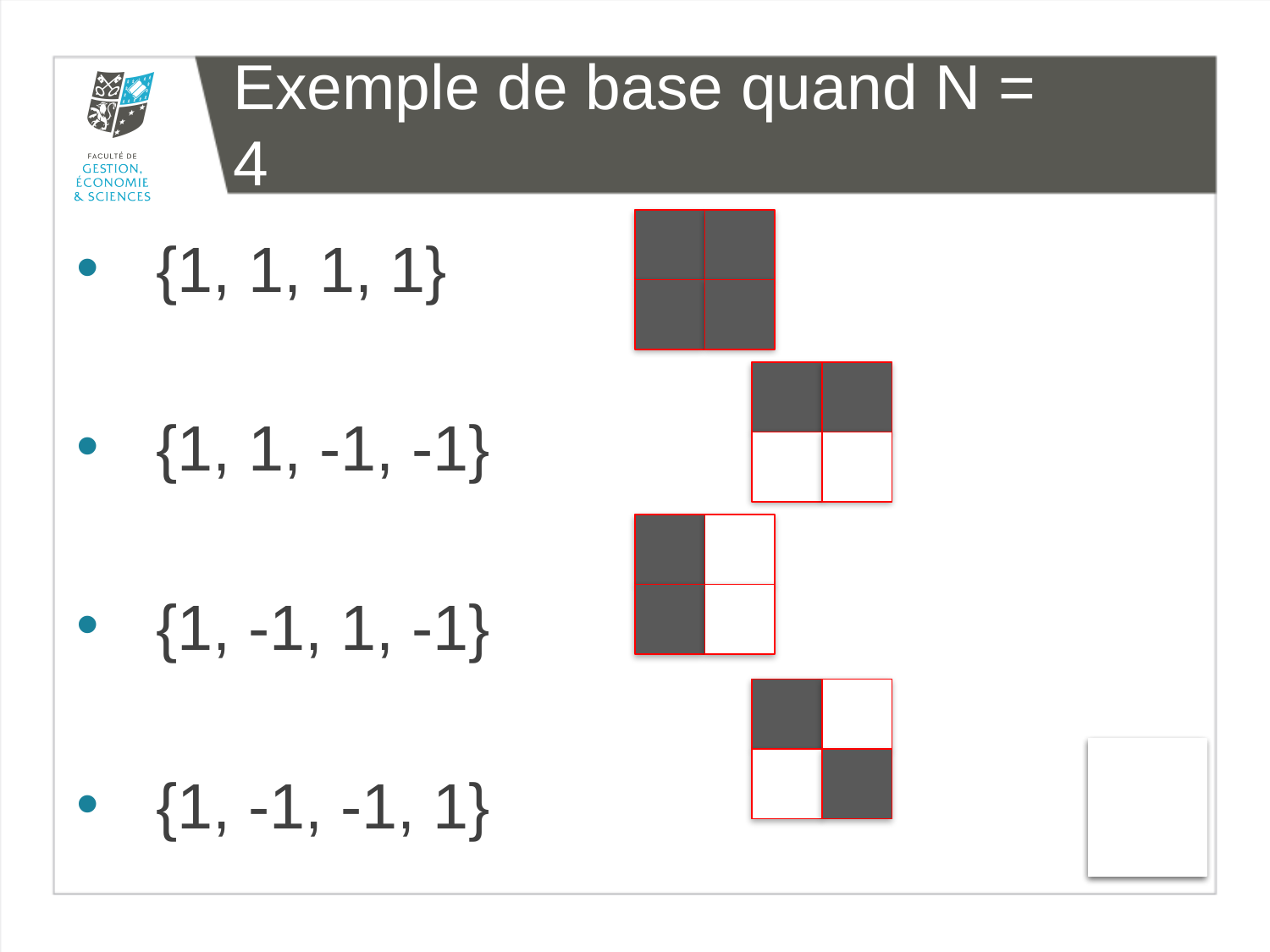

# Exemple de base quand N = 4

{1, 1, 1, 1}

{1, 1, -1, -1}

{1, -1, 1, -1}

{1, -1, -1, 1}